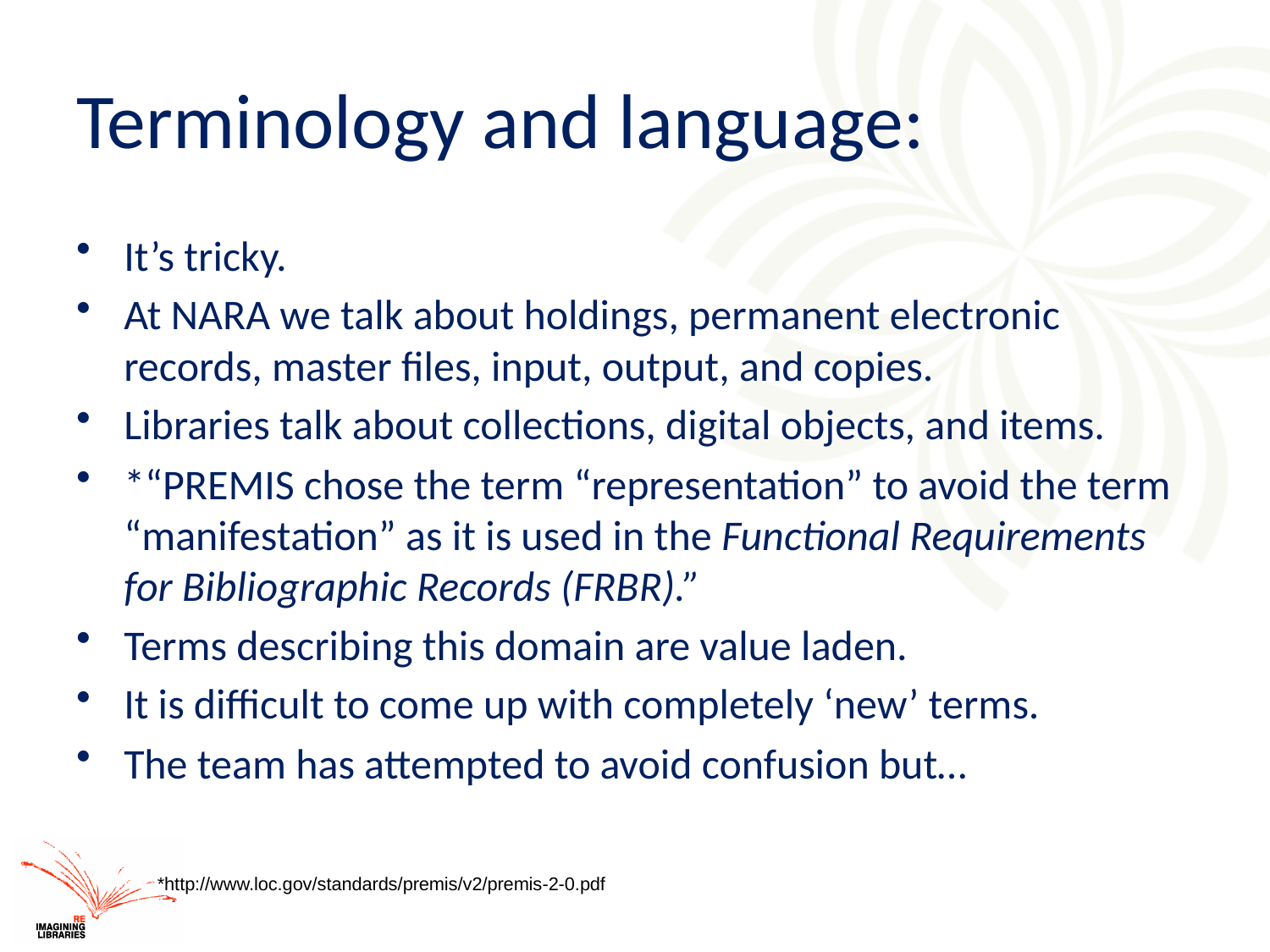

# Terminology and language:
It’s tricky.
At NARA we talk about holdings, permanent electronic records, master files, input, output, and copies.
Libraries talk about collections, digital objects, and items.
*“PREMIS chose the term “representation” to avoid the term “manifestation” as it is used in the Functional Requirements for Bibliographic Records (FRBR).”
Terms describing this domain are value laden.
It is difficult to come up with completely ‘new’ terms.
The team has attempted to avoid confusion but…
*http://www.loc.gov/standards/premis/v2/premis-2-0.pdf